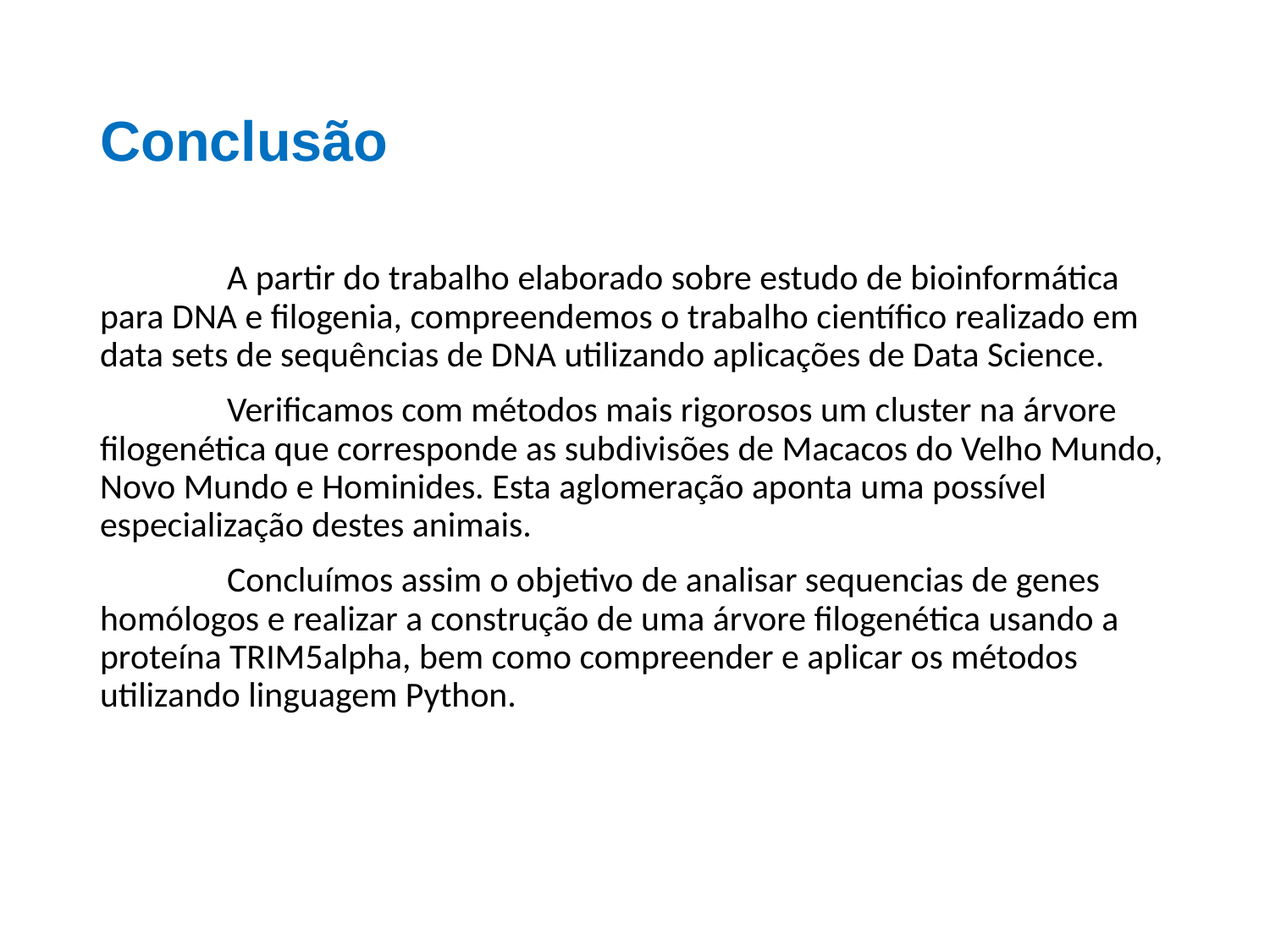

# Conclusão
	A partir do trabalho elaborado sobre estudo de bioinformática para DNA e filogenia, compreendemos o trabalho científico realizado em data sets de sequências de DNA utilizando aplicações de Data Science.
	Verificamos com métodos mais rigorosos um cluster na árvore filogenética que corresponde as subdivisões de Macacos do Velho Mundo, Novo Mundo e Hominides. Esta aglomeração aponta uma possível especialização destes animais.
	Concluímos assim o objetivo de analisar sequencias de genes homólogos e realizar a construção de uma árvore filogenética usando a proteína TRIM5alpha, bem como compreender e aplicar os métodos utilizando linguagem Python.